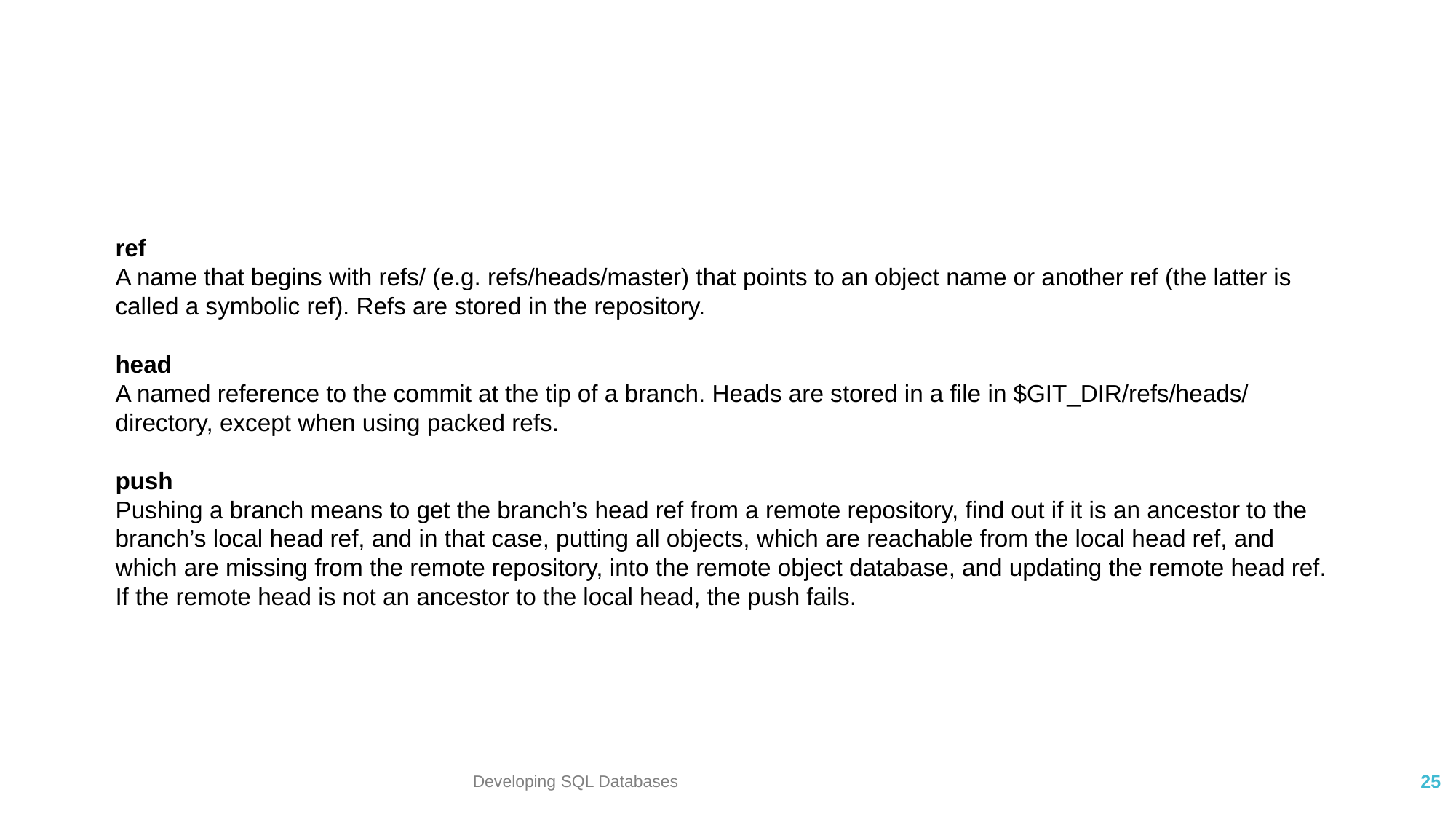

ref
A name that begins with refs/ (e.g. refs/heads/master) that points to an object name or another ref (the latter is called a symbolic ref). Refs are stored in the repository.

head
A named reference to the commit at the tip of a branch. Heads are stored in a file in $GIT_DIR/refs/heads/ directory, except when using packed refs.

push
Pushing a branch means to get the branch’s head ref from a remote repository, find out if it is an ancestor to the branch’s local head ref, and in that case, putting all objects, which are reachable from the local head ref, and which are missing from the remote repository, into the remote object database, and updating the remote head ref. If the remote head is not an ancestor to the local head, the push fails.
Developing SQL Databases
25